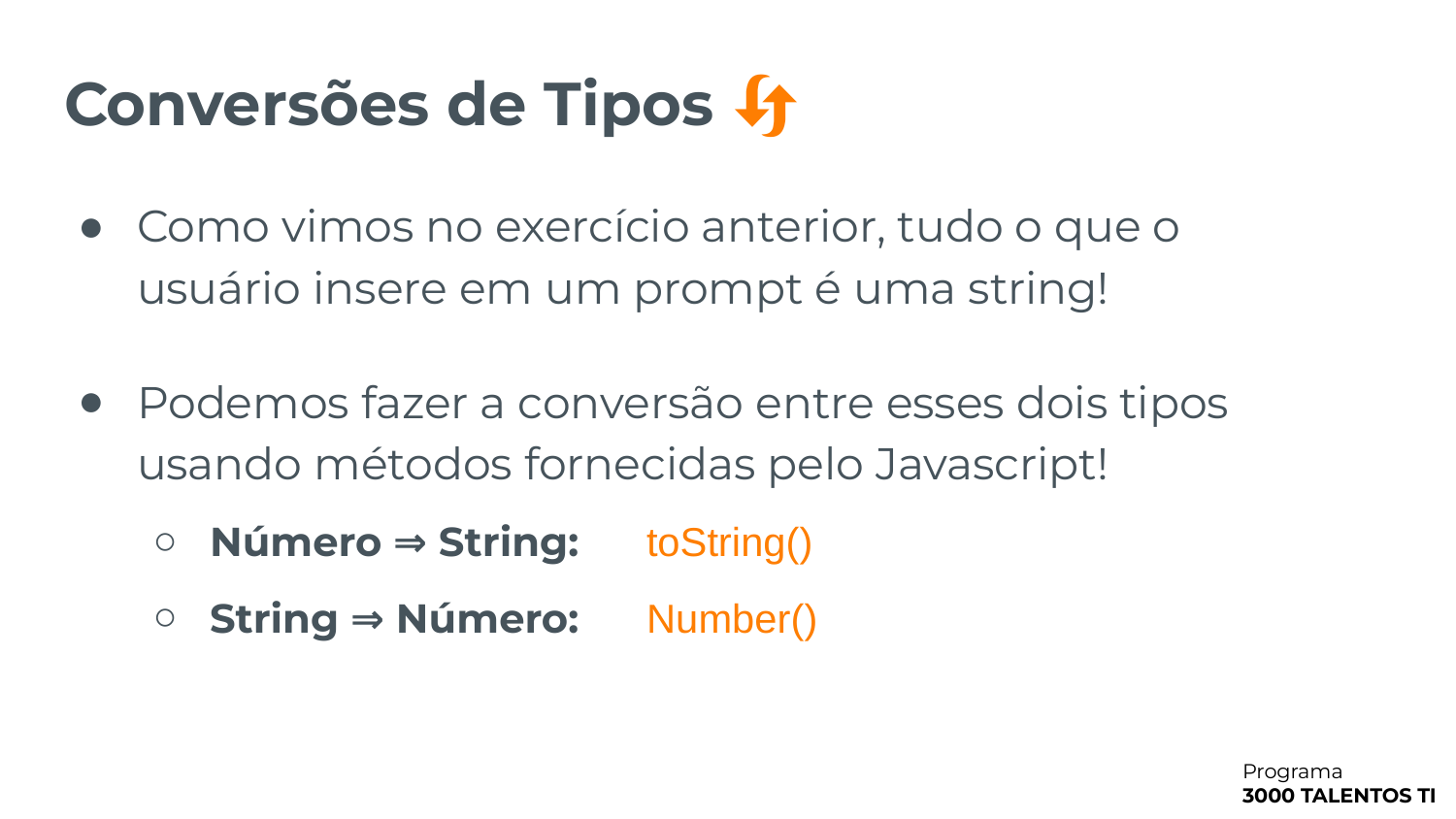

# Conversões de Tipos 🔄
Como vimos no exercício anterior, tudo o que o usuário insere em um prompt é uma string!
Podemos fazer a conversão entre esses dois tipos usando métodos fornecidas pelo Javascript!
Número ⇒ String: 	toString()
String ⇒ Número:	Number()